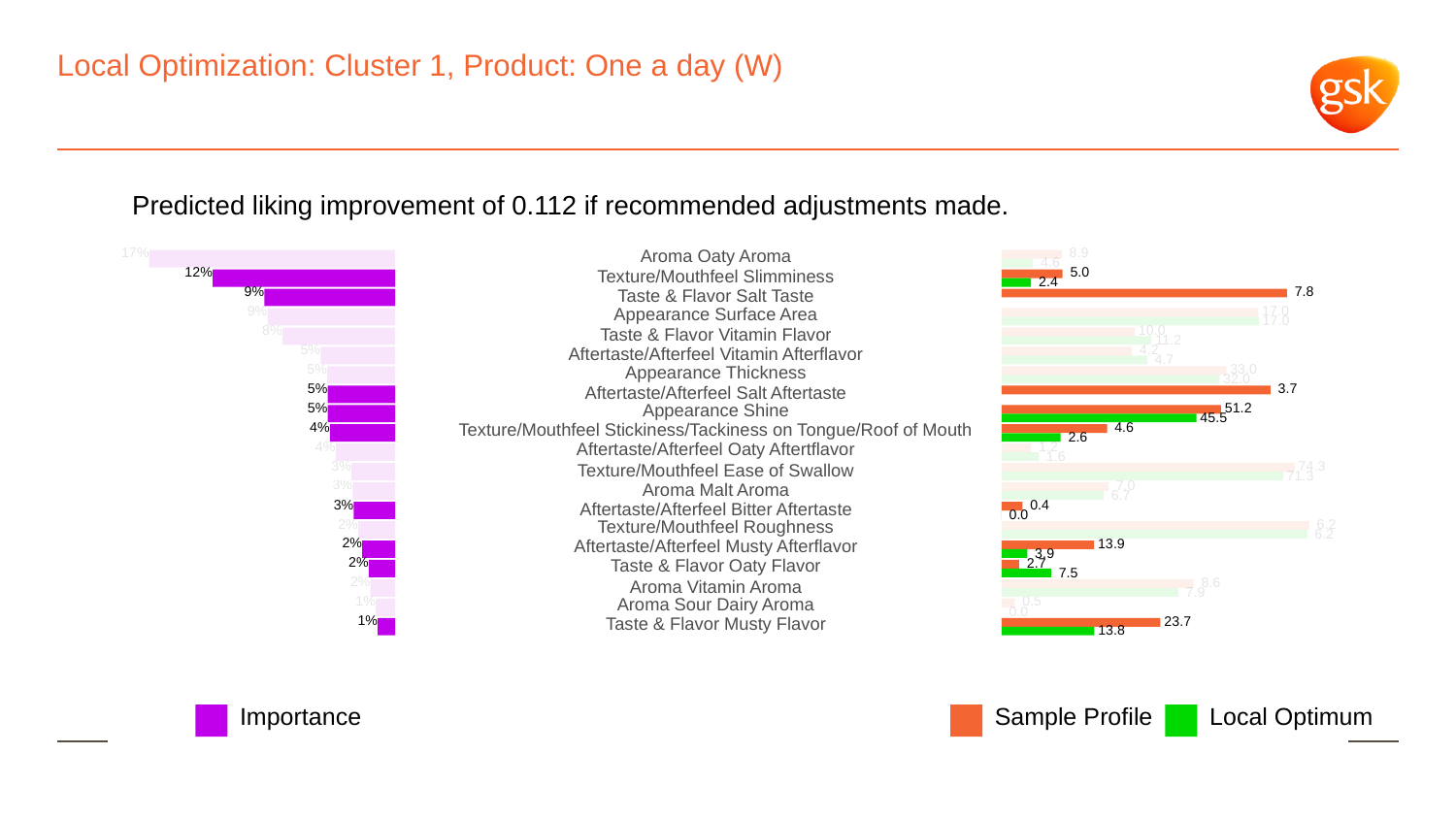

# Local Optimization: Cluster 1, Product: One a day (W)

Predicted liking improvement of 0.112 if recommended adjustments made.

17%
Aroma Oaty Aroma
  8.9

  4.6

12%
  5.0

Texture/Mouthfeel Slimminess
  2.4

9%
  7.8

Taste & Flavor Salt Taste
9%
Appearance Surface Area
 17.0

 17.0

8%
 10.0

Taste & Flavor Vitamin Flavor
 11.2

5%
  4.2

Aftertaste/Afterfeel Vitamin Afterflavor
  4.7

5%
 33.0
Appearance Thickness

 32.0

5%
  3.7

Aftertaste/Afterfeel Salt Aftertaste
5%
Appearance Shine
 51.2

 45.5

4%
Texture/Mouthfeel Stickiness/Tackiness on Tongue/Roof of Mouth
  4.6

  2.6

4%
Aftertaste/Afterfeel Oaty Aftertflavor
  1.2

  1.6

3%
 74.3

Texture/Mouthfeel Ease of Swallow
 71.3

3%
  7.0

Aroma Malt Aroma
  6.7

3%
  0.4

Aftertaste/Afterfeel Bitter Aftertaste
  0.0

2%
Texture/Mouthfeel Roughness
  6.2

  6.2

2%
Aftertaste/Afterfeel Musty Afterflavor
 13.9

  3.9

2%
Taste & Flavor Oaty Flavor
  2.7

  7.5

2%
  8.6

Aroma Vitamin Aroma
  7.9

1%
Aroma Sour Dairy Aroma
  0.5

  0.0

1%
Taste & Flavor Musty Flavor
 23.7

 13.8

Local Optimum
Sample Profile
Importance